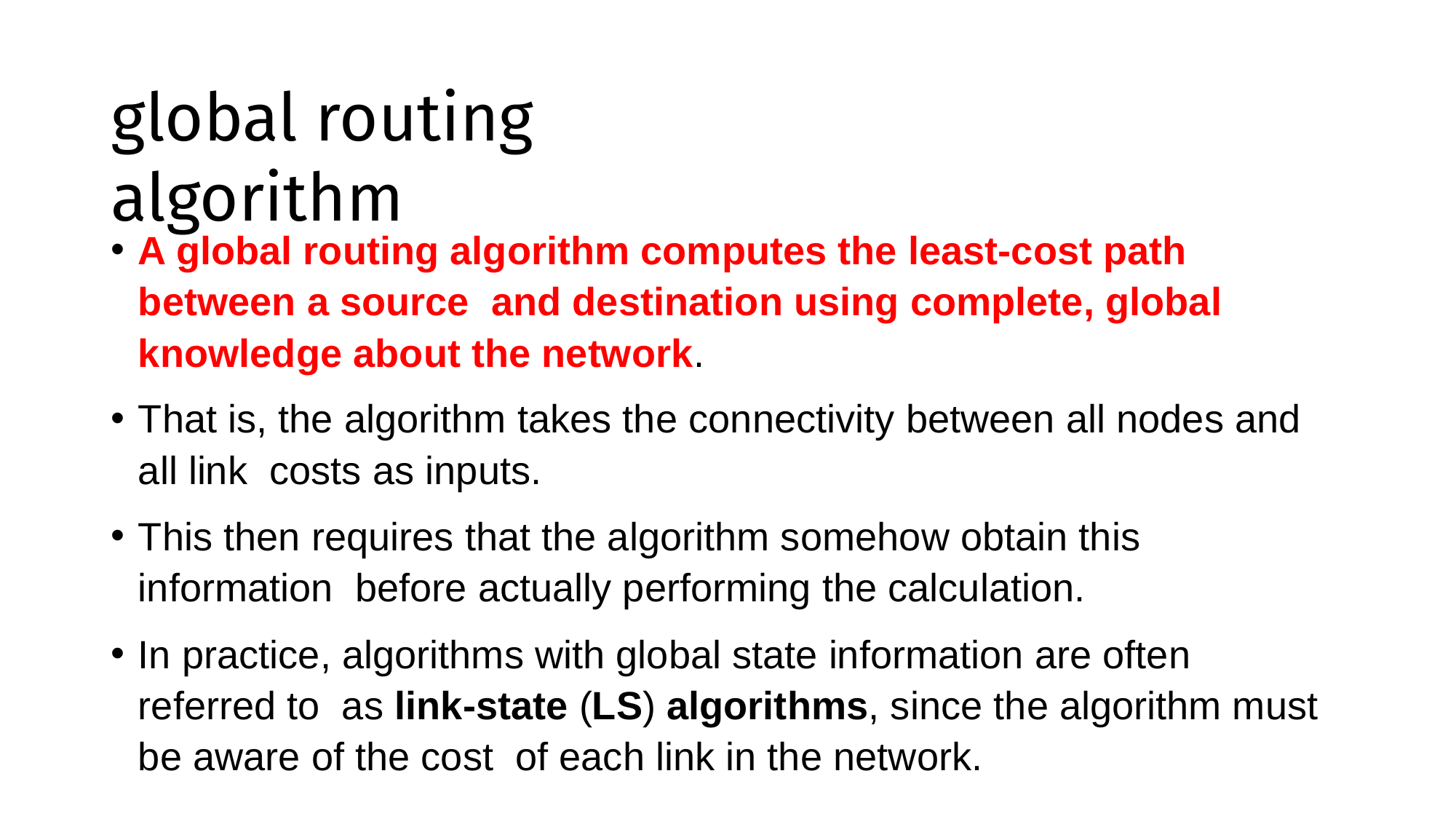

# global routing algorithm
A global routing algorithm computes the least-cost path between a source  and destination using complete, global knowledge about the network.
That is, the algorithm takes the connectivity between all nodes and all link  costs as inputs.
This then requires that the algorithm somehow obtain this information  before actually performing the calculation.
In practice, algorithms with global state information are often referred to  as link-state (LS) algorithms, since the algorithm must be aware of the cost  of each link in the network.